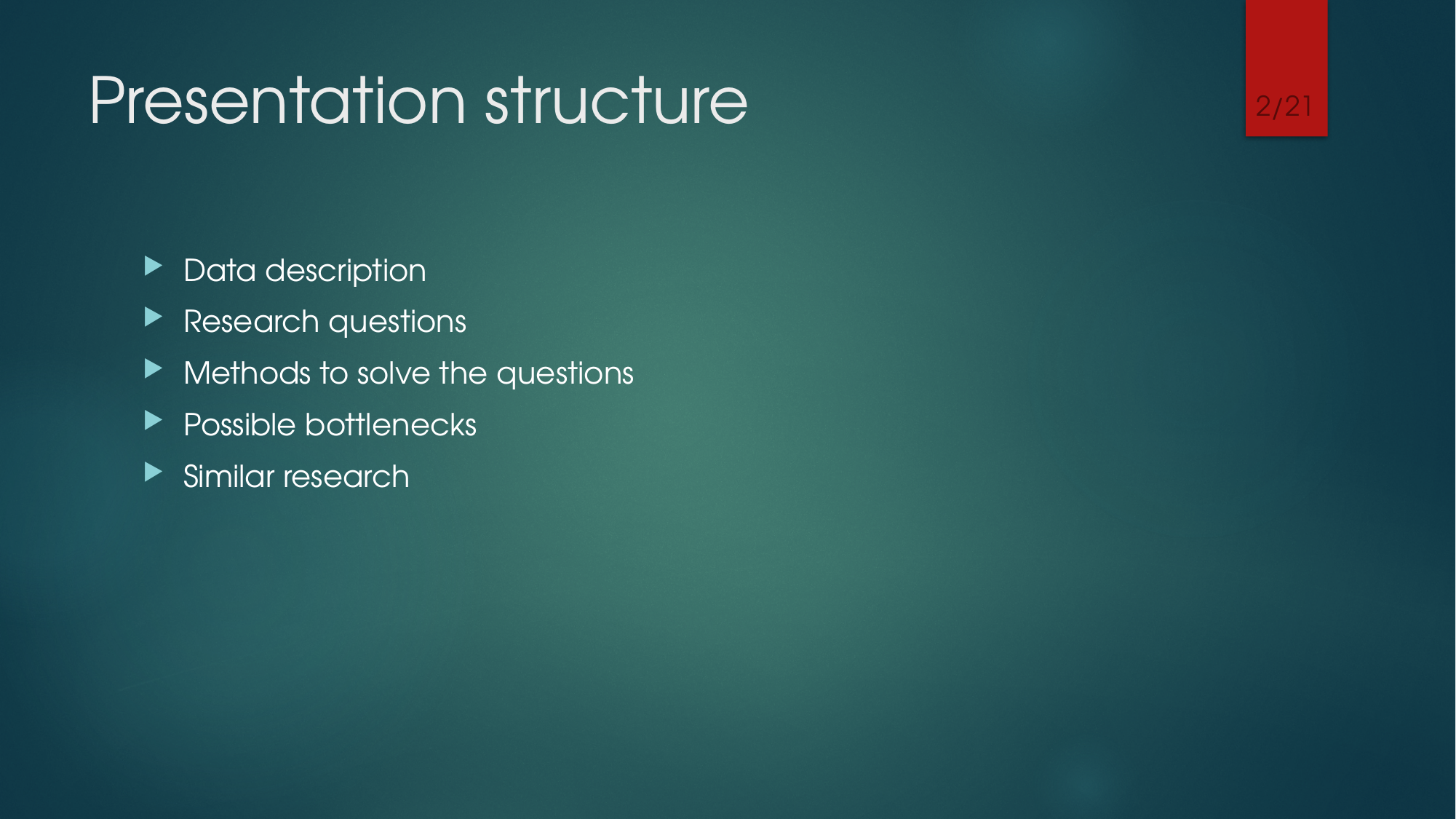

2/21
# Presentation structure
Data description
Research questions
Methods to solve the questions
Possible bottlenecks
Similar research